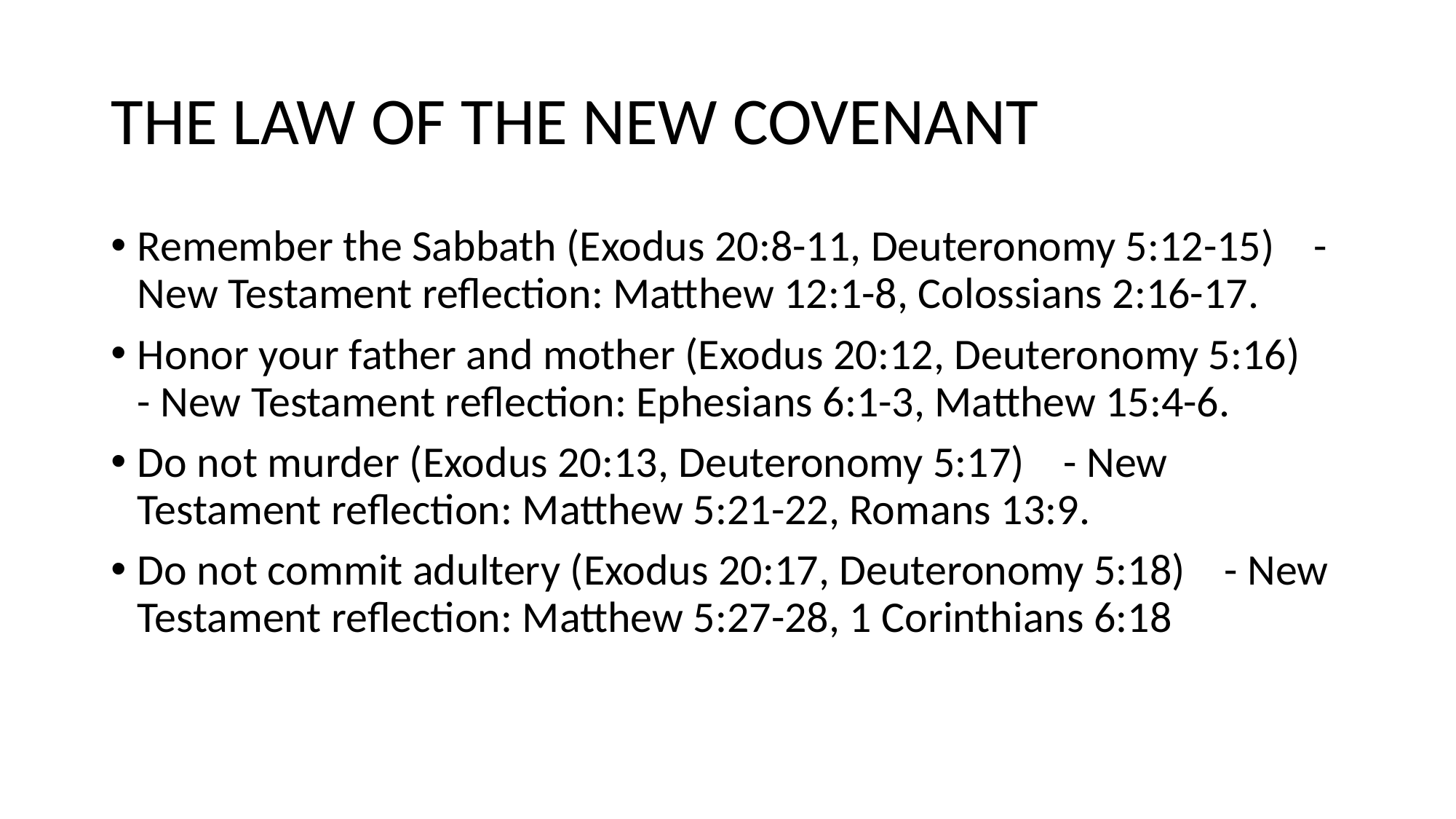

# THE LAW OF THE NEW COVENANT
Remember the Sabbath (Exodus 20:8-11, Deuteronomy 5:12-15)    - New Testament reflection: Matthew 12:1-8, Colossians 2:16-17.
Honor your father and mother (Exodus 20:12, Deuteronomy 5:16)    - New Testament reflection: Ephesians 6:1-3, Matthew 15:4-6.
Do not murder (Exodus 20:13, Deuteronomy 5:17)    - New Testament reflection: Matthew 5:21-22, Romans 13:9.
Do not commit adultery (Exodus 20:17, Deuteronomy 5:18)    - New Testament reflection: Matthew 5:27-28, 1 Corinthians 6:18